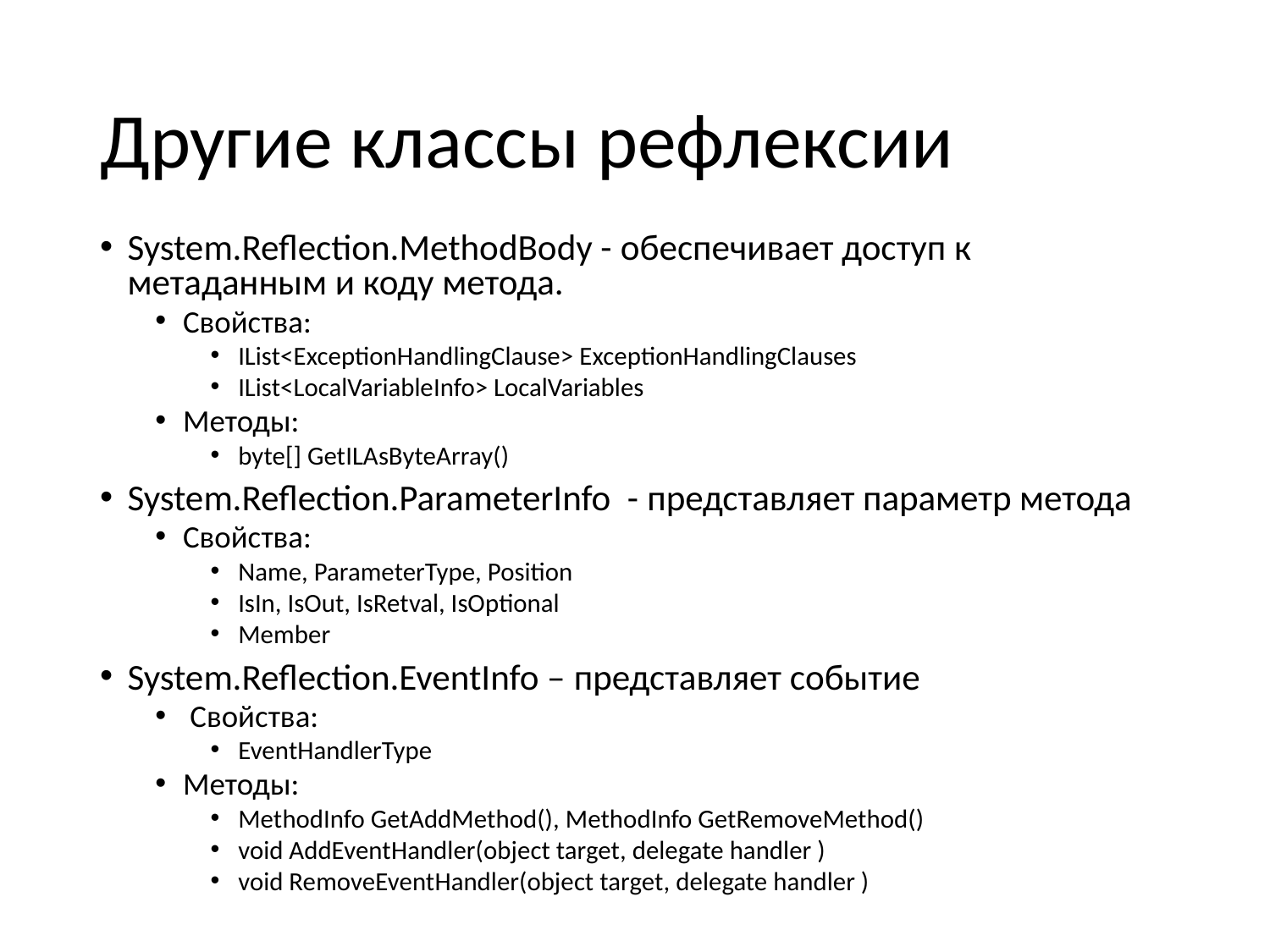

# Другие классы рефлексии
System.Reflection.MethodBody - обеспечивает доступ к метаданным и коду метода.
Свойства:
IList<ExceptionHandlingClause> ExceptionHandlingClauses
IList<LocalVariableInfo> LocalVariables
Методы:
byte[] GetILAsByteArray()
System.Reflection.ParameterInfo  - представляет параметр метода
Свойства:
Name, ParameterType, Position
IsIn, IsOut, IsRetval, IsOptional
Member
System.Reflection.EventInfo – представляет событие
 Свойства:
EventHandlerType
Методы:
MethodInfo GetAddMethod(), MethodInfo GetRemoveMethod()
void AddEventHandler(object target, delegate handler )
void RemoveEventHandler(object target, delegate handler )